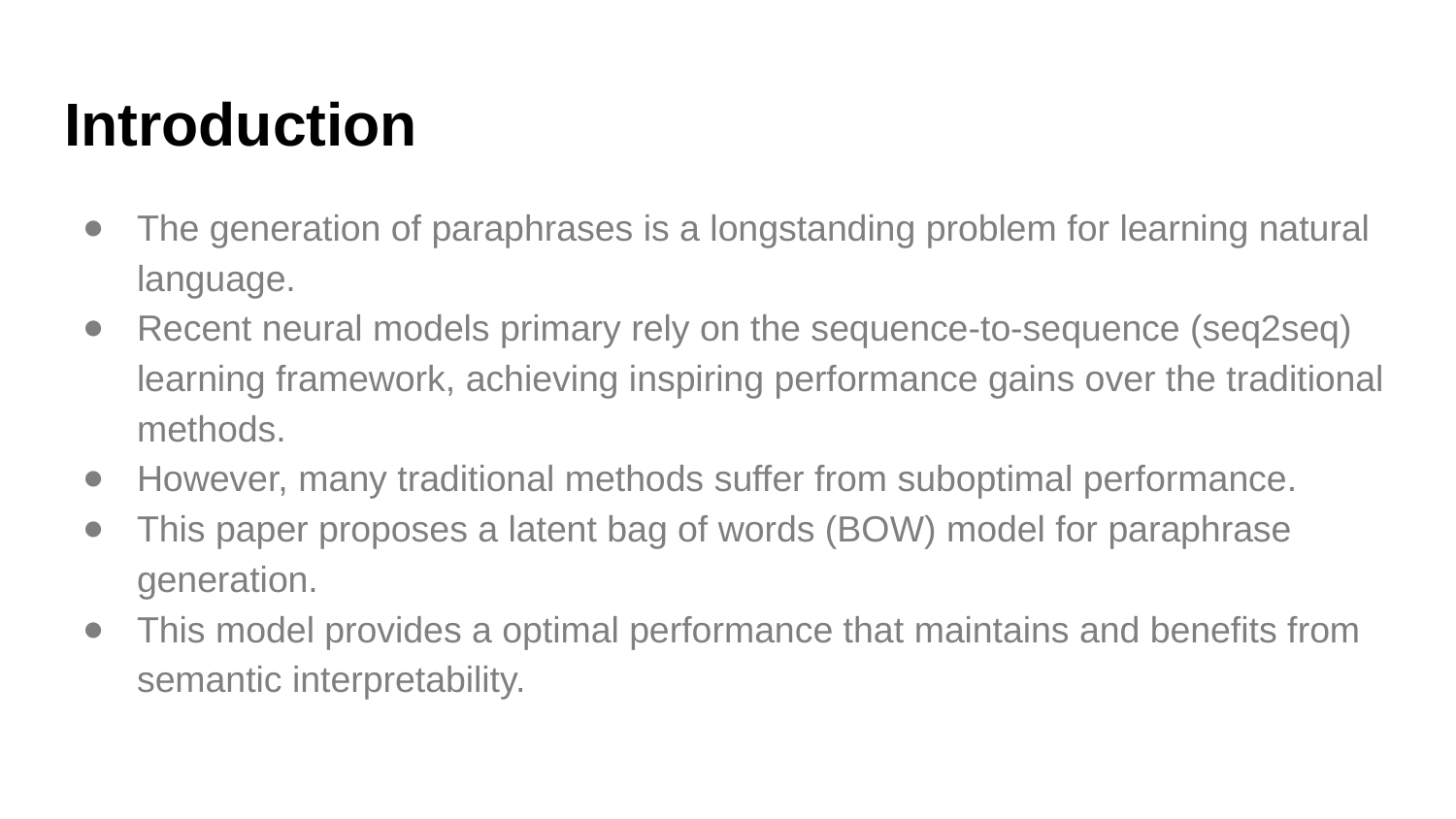

# Introduction
The generation of paraphrases is a longstanding problem for learning natural language.
Recent neural models primary rely on the sequence-to-sequence (seq2seq) learning framework, achieving inspiring performance gains over the traditional methods.
However, many traditional methods suffer from suboptimal performance.
This paper proposes a latent bag of words (BOW) model for paraphrase generation.
This model provides a optimal performance that maintains and benefits from semantic interpretability.